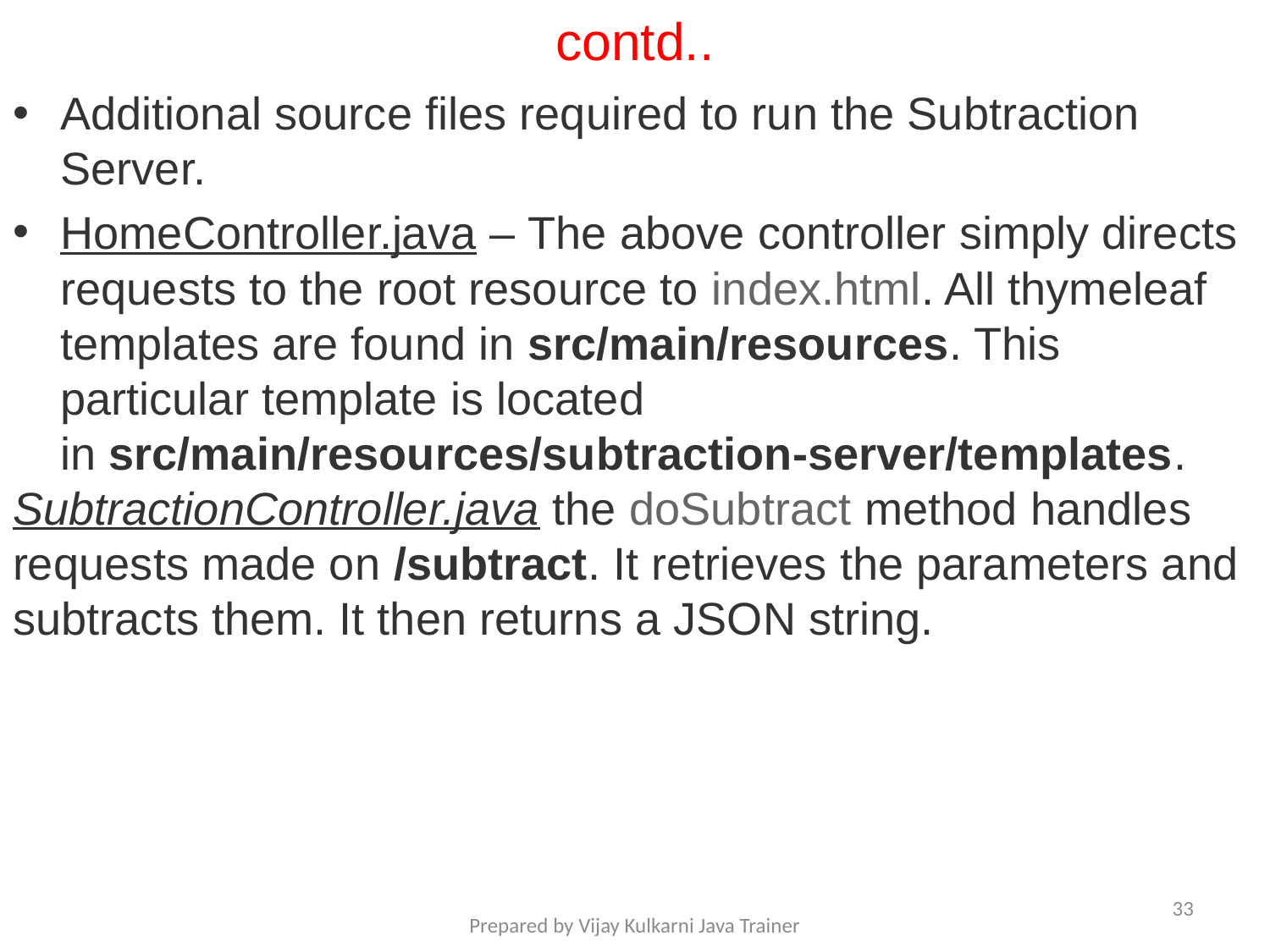

# contd..
Additional source files required to run the Subtraction Server.
HomeController.java – The above controller simply directs requests to the root resource to index.html. All thymeleaf templates are found in src/main/resources. This particular template is located in src/main/resources/subtraction-server/templates.
SubtractionController.java the doSubtract method handles requests made on /subtract. It retrieves the parameters and subtracts them. It then returns a JSON string.

33
Prepared by Vijay Kulkarni Java Trainer